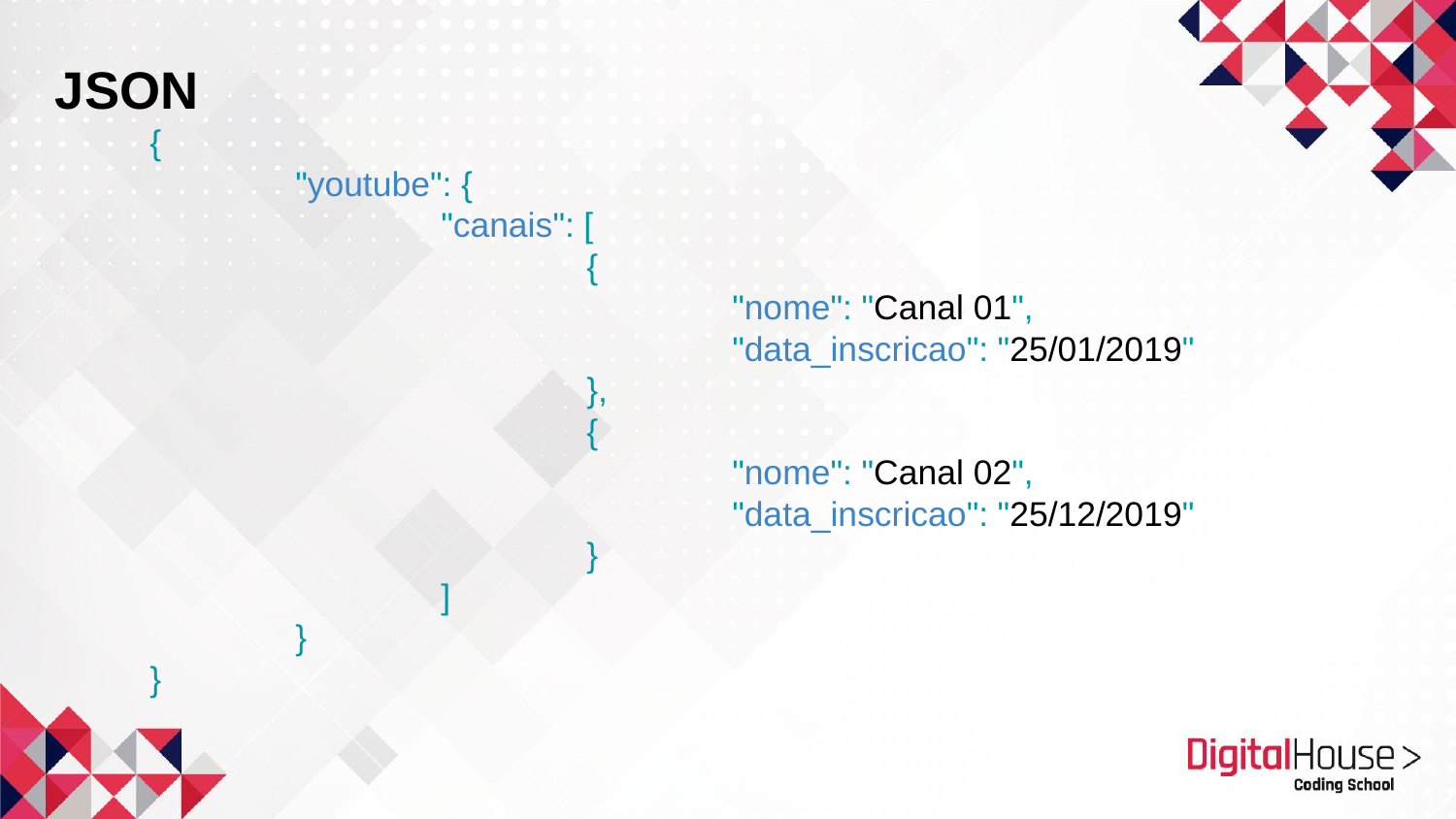

JSON
{
	"youtube": {
		"canais": [
			{
				"nome": "Canal 01",
				"data_inscricao": "25/01/2019"
			},
			{
				"nome": "Canal 02",
				"data_inscricao": "25/12/2019"
			}
		]
	}
}